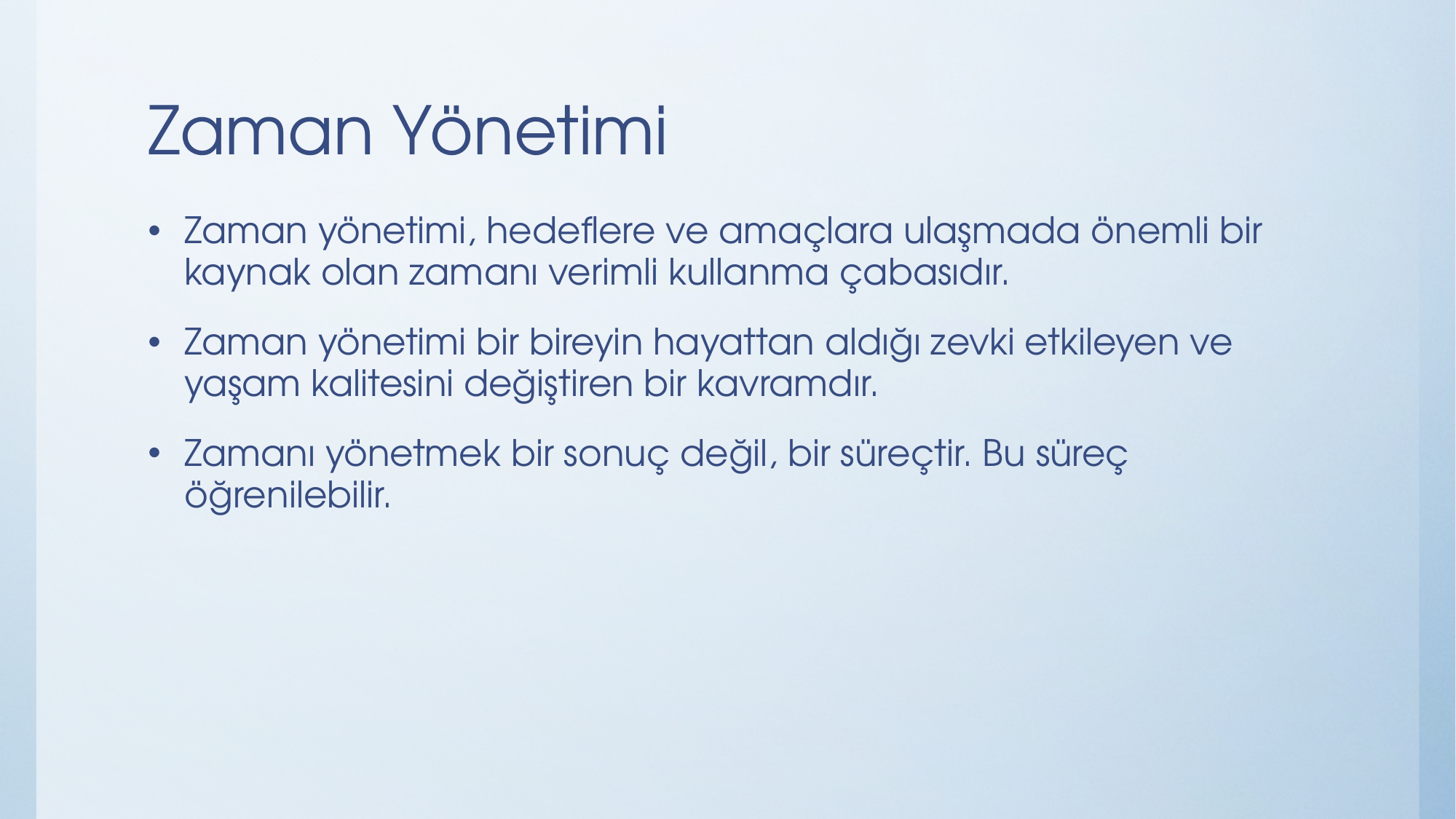

# Zaman Yönetimi
Zaman yönetimi, hedeflere ve amaçlara ulaşmada önemli bir kaynak olan zamanı verimli kullanma çabasıdır.
Zaman yönetimi bir bireyin hayattan aldığı zevki etkileyen ve yaşam kalitesini değiştiren bir kavramdır.
Zamanı yönetmek bir sonuç değil, bir süreçtir. Bu süreç öğrenilebilir.